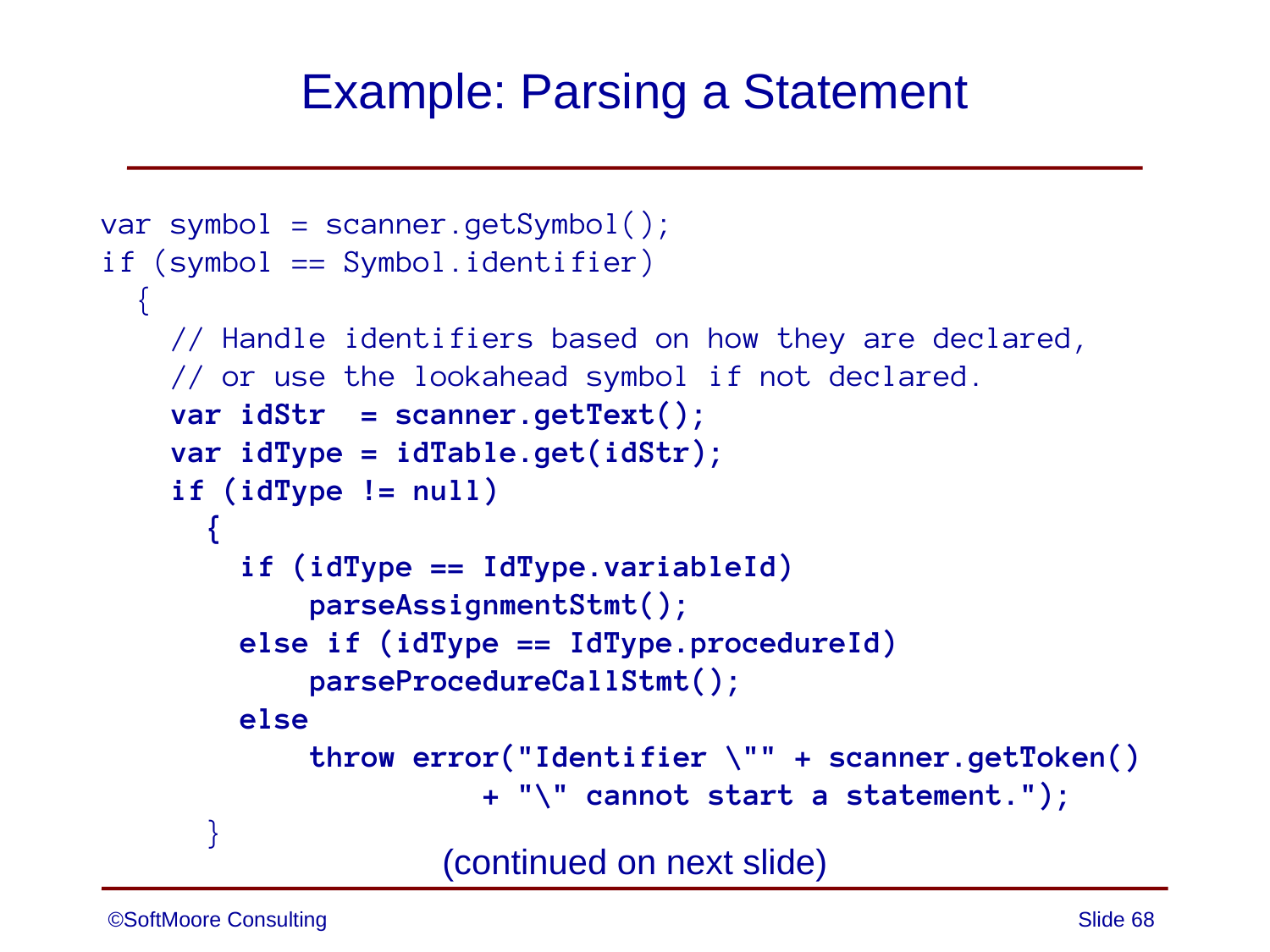

# Example: Parsing a Statement
var symbol = scanner.getSymbol();
if (symbol == Symbol.identifier)
  {
    // Handle identifiers based on how they are declared,
    // or use the lookahead symbol if not declared.
    var idStr  = scanner.getText();
    var idType = idTable.get(idStr);
    if (idType != null)
      {
        if (idType == IdType.variableId)
            parseAssignmentStmt();
        else if (idType == IdType.procedureId)
            parseProcedureCallStmt();
        else
            throw error("Identifier \"" + scanner.getToken()
                      + "\" cannot start a statement.");
      }
(continued on next slide)
©SoftMoore Consulting
Slide 68